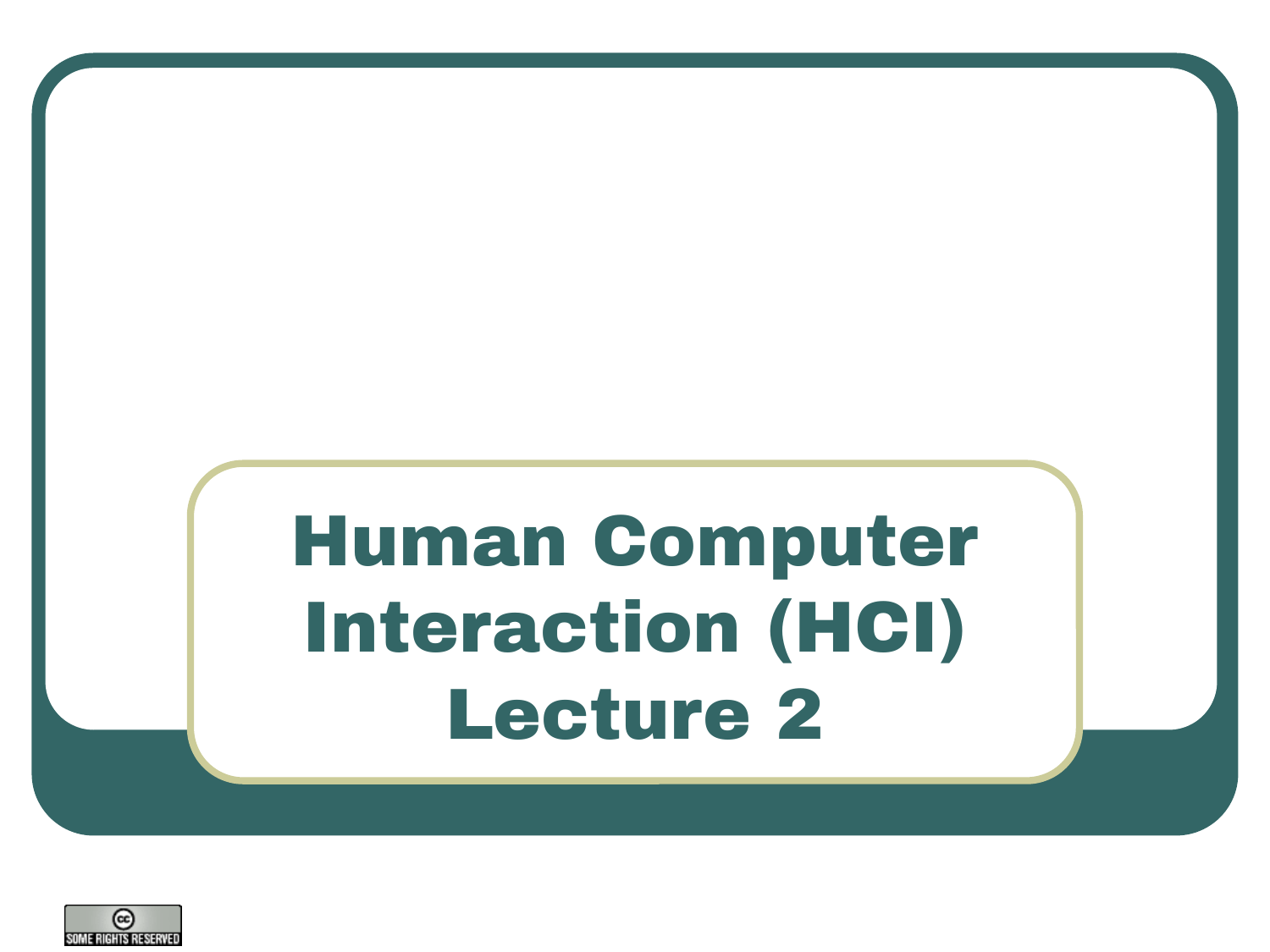

# Human Computer Interaction (HCI) Lecture 2